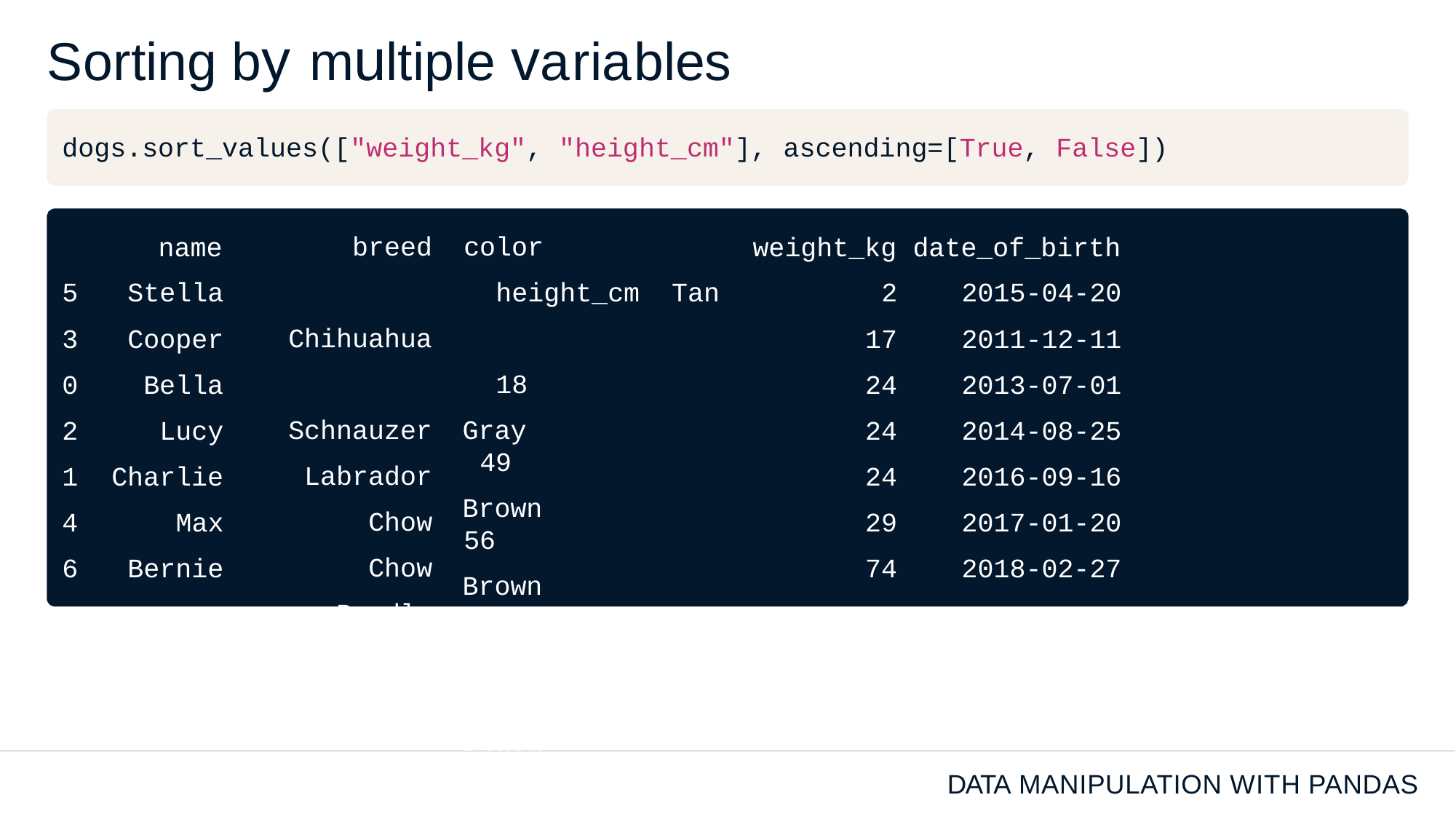

# Sorting by multiple variables

dogs.sort_values(["weight_kg", "height_cm"], ascending=[True, False])

name
5	Stella
3	Cooper
0	Bella
2	Lucy
1	Charlie
4	Max
6	Bernie
color	height_cm  Tan		18
Gray	49
Brown	56
Brown	46
Black	43
Black	59
White	77
breed  Chihuahua  Schnauzer  Labrador  Chow Chow
Poodle  Labrador  St. Bernard
weight_kg date_of_birth
2
17
24
24
24
29
74
2015-04-20
2011-12-11
2013-07-01
2014-08-25
2016-09-16
2017-01-20
2018-02-27
DATA MANIPULATION WITH PANDAS